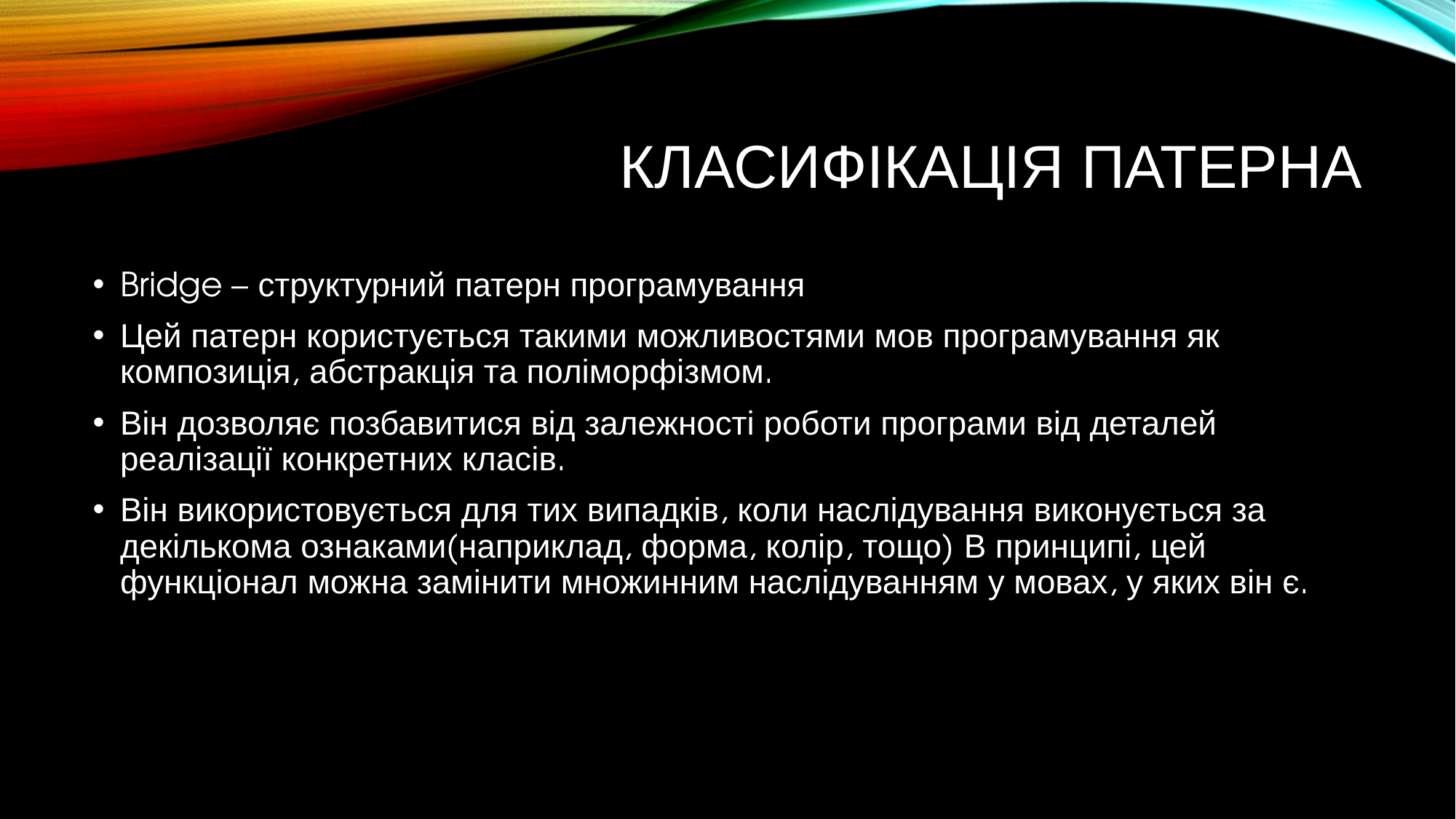

# Класифікація Патерна
Bridge – структурний патерн програмування
Цей патерн користується такими можливостями мов програмування як композиція, абстракція та поліморфізмом.
Він дозволяє позбавитися від залежності роботи програми від деталей реалізації конкретних класів.
Він використовується для тих випадків, коли наслідування виконується за декількома ознаками(наприклад, форма, колір, тощо) В принципі, цей функціонал можна замінити множинним наслідуванням у мовах, у яких він є.